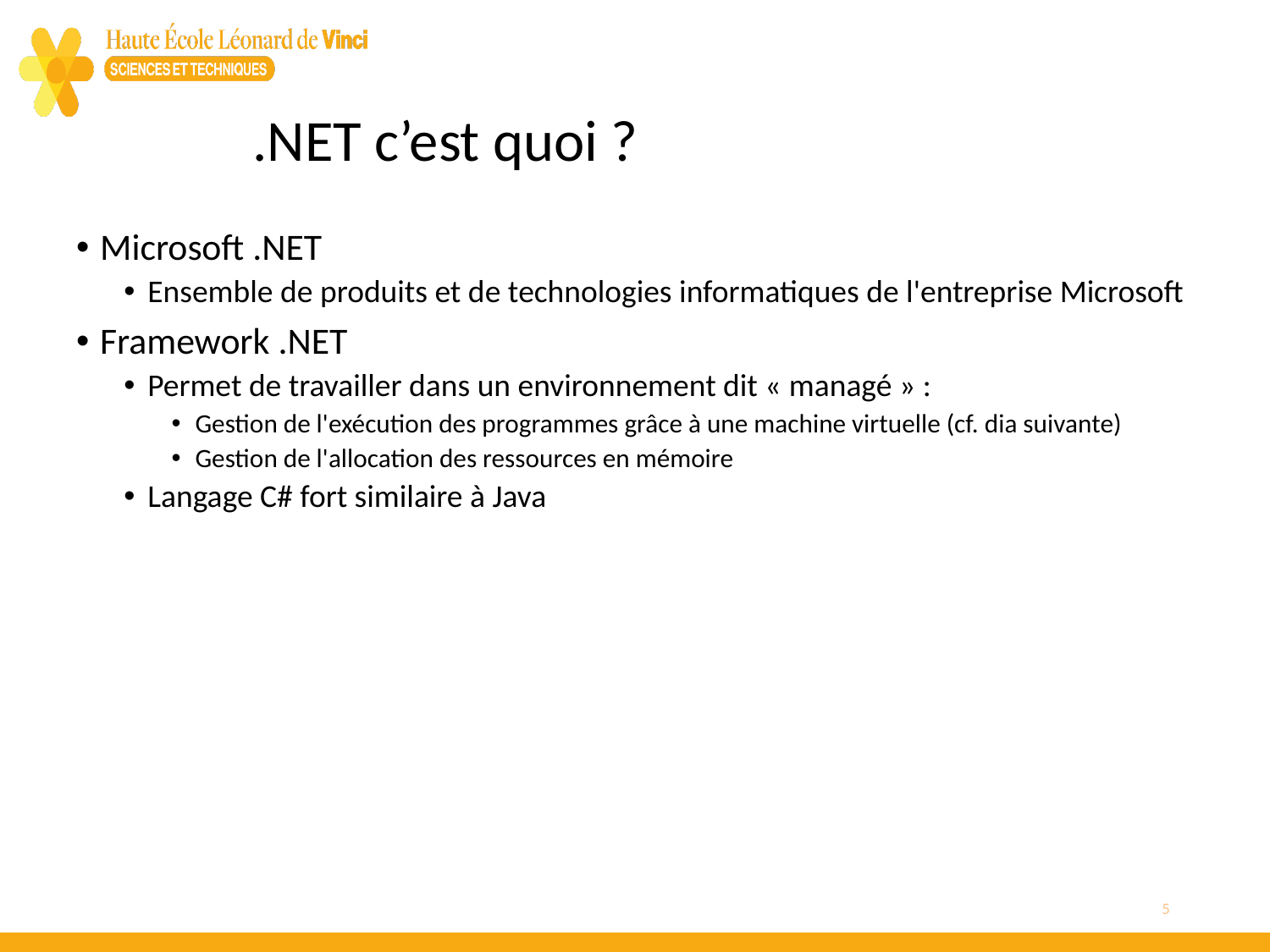

# .NET c’est quoi ?
Microsoft .NET
Ensemble de produits et de technologies informatiques de l'entreprise Microsoft
Framework .NET
Permet de travailler dans un environnement dit « managé » :
Gestion de l'exécution des programmes grâce à une machine virtuelle (cf. dia suivante)
Gestion de l'allocation des ressources en mémoire
Langage C# fort similaire à Java

5